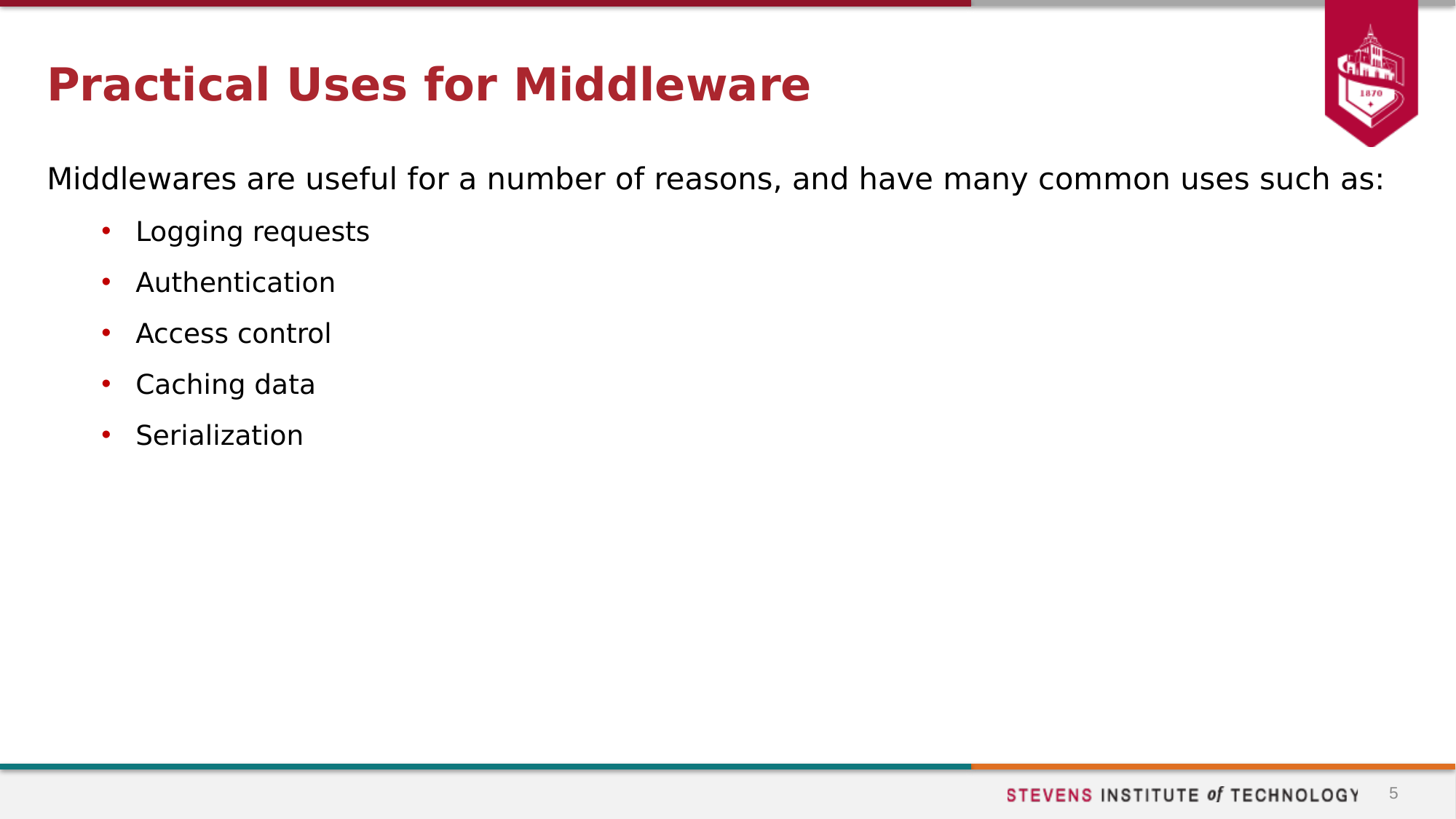

# Practical Uses for Middleware
Middlewares are useful for a number of reasons, and have many common uses such as:
Logging requests
Authentication
Access control
Caching data
Serialization
5